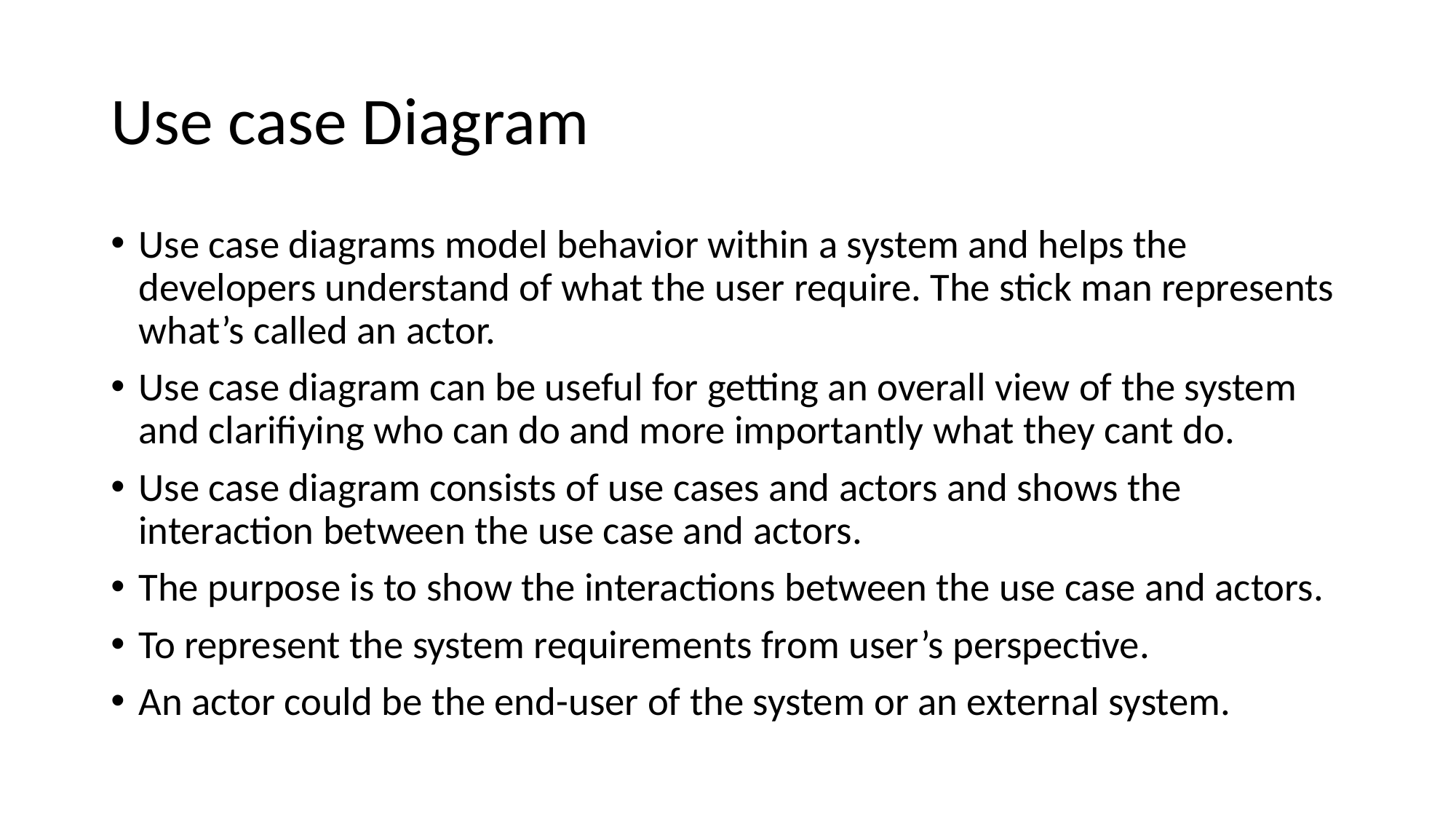

# Use case Diagram
Use case diagrams model behavior within a system and helps the developers understand of what the user require. The stick man represents what’s called an actor.
Use case diagram can be useful for getting an overall view of the system and clarifiying who can do and more importantly what they cant do.
Use case diagram consists of use cases and actors and shows the interaction between the use case and actors.
The purpose is to show the interactions between the use case and actors.
To represent the system requirements from user’s perspective.
An actor could be the end-user of the system or an external system.